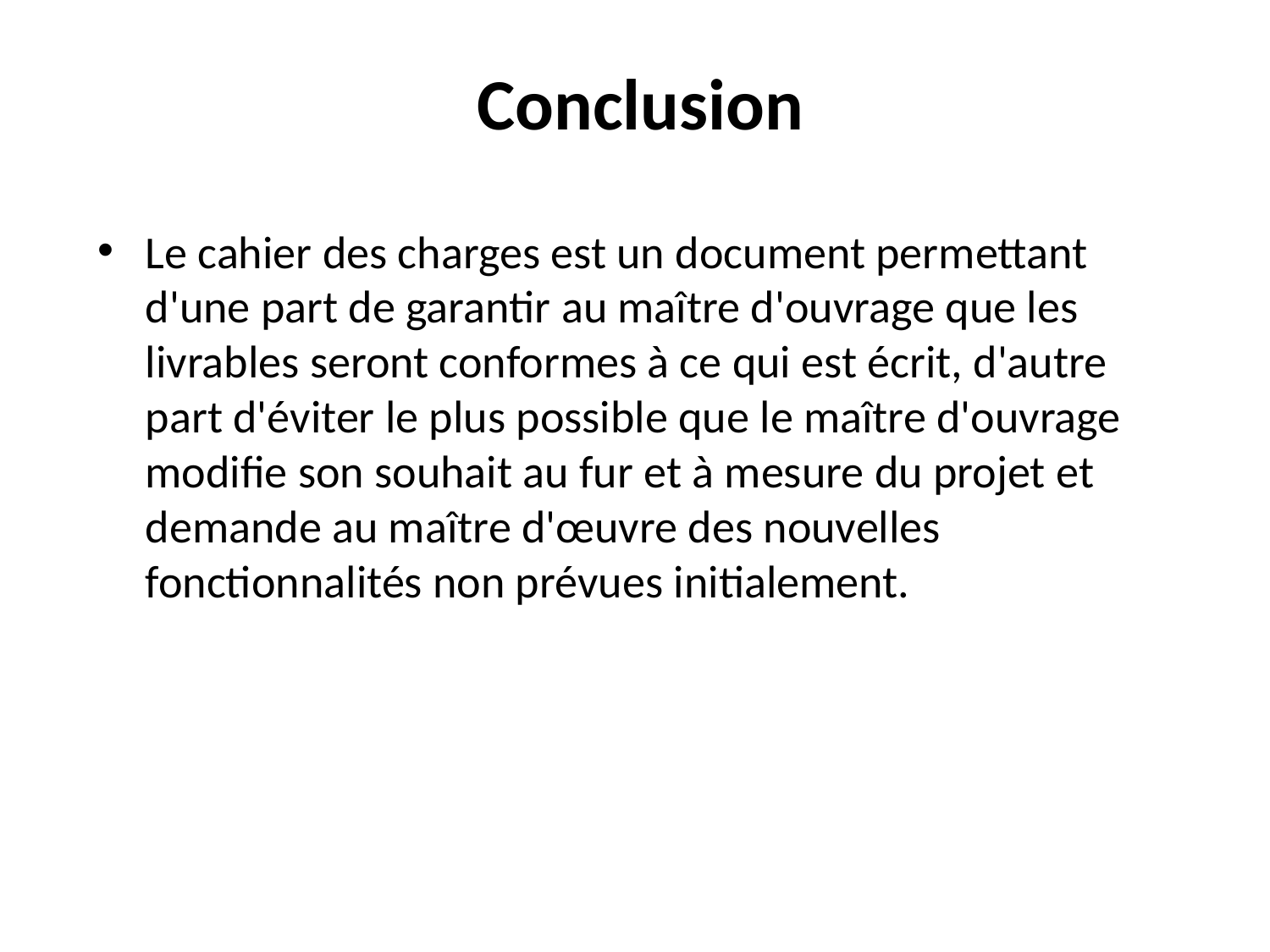

# Conclusion
Le cahier des charges est un document permettant d'une part de garantir au maître d'ouvrage que les livrables seront conformes à ce qui est écrit, d'autre part d'éviter le plus possible que le maître d'ouvrage modifie son souhait au fur et à mesure du projet et demande au maître d'œuvre des nouvelles fonctionnalités non prévues initialement.